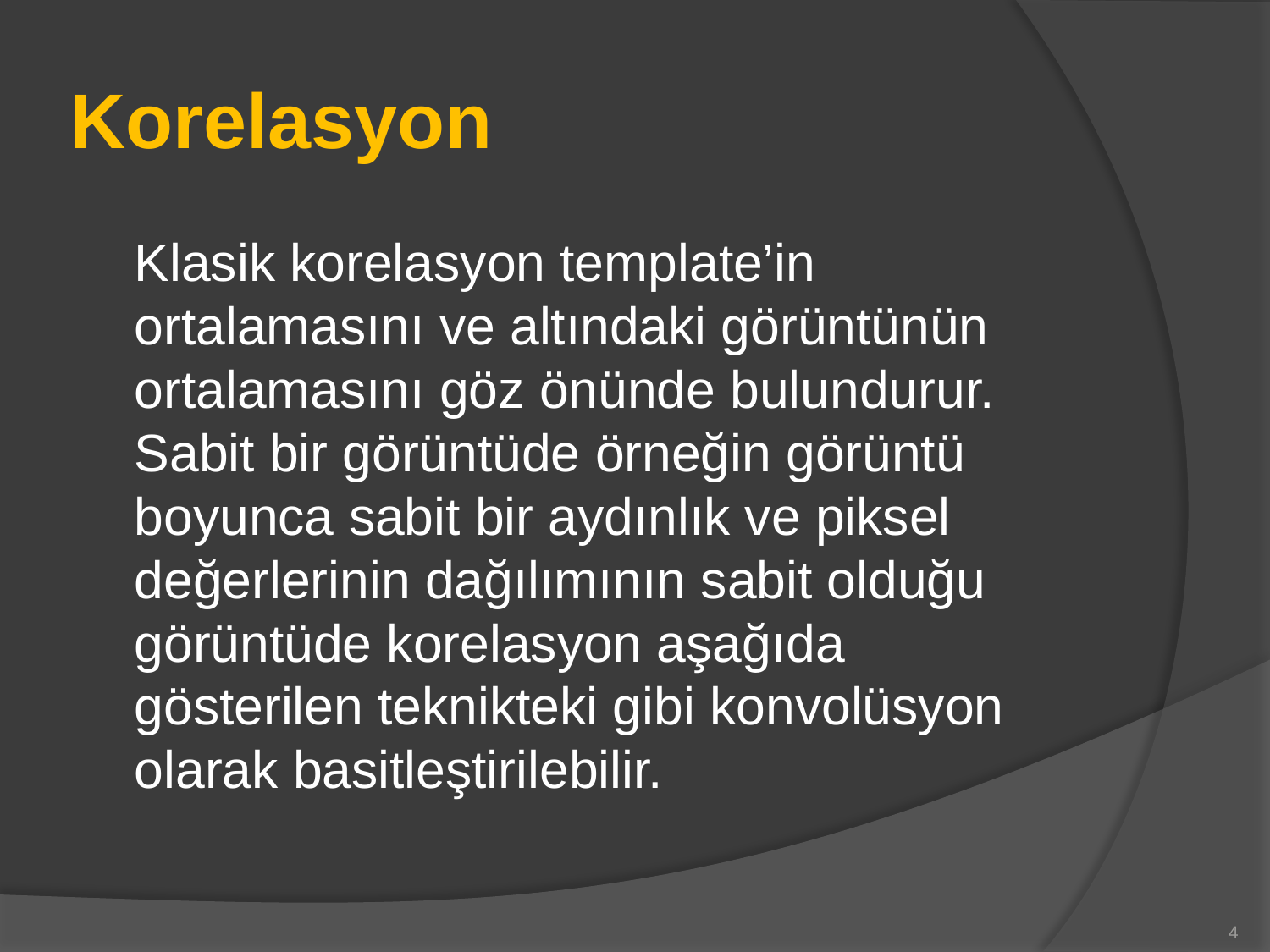

# Korelasyon
	Klasik korelasyon template’in ortalamasını ve altındaki görüntünün ortalamasını göz önünde bulundurur. Sabit bir görüntüde örneğin görüntü boyunca sabit bir aydınlık ve piksel değerlerinin dağılımının sabit olduğu görüntüde korelasyon aşağıda gösterilen teknikteki gibi konvolüsyon olarak basitleştirilebilir.
4